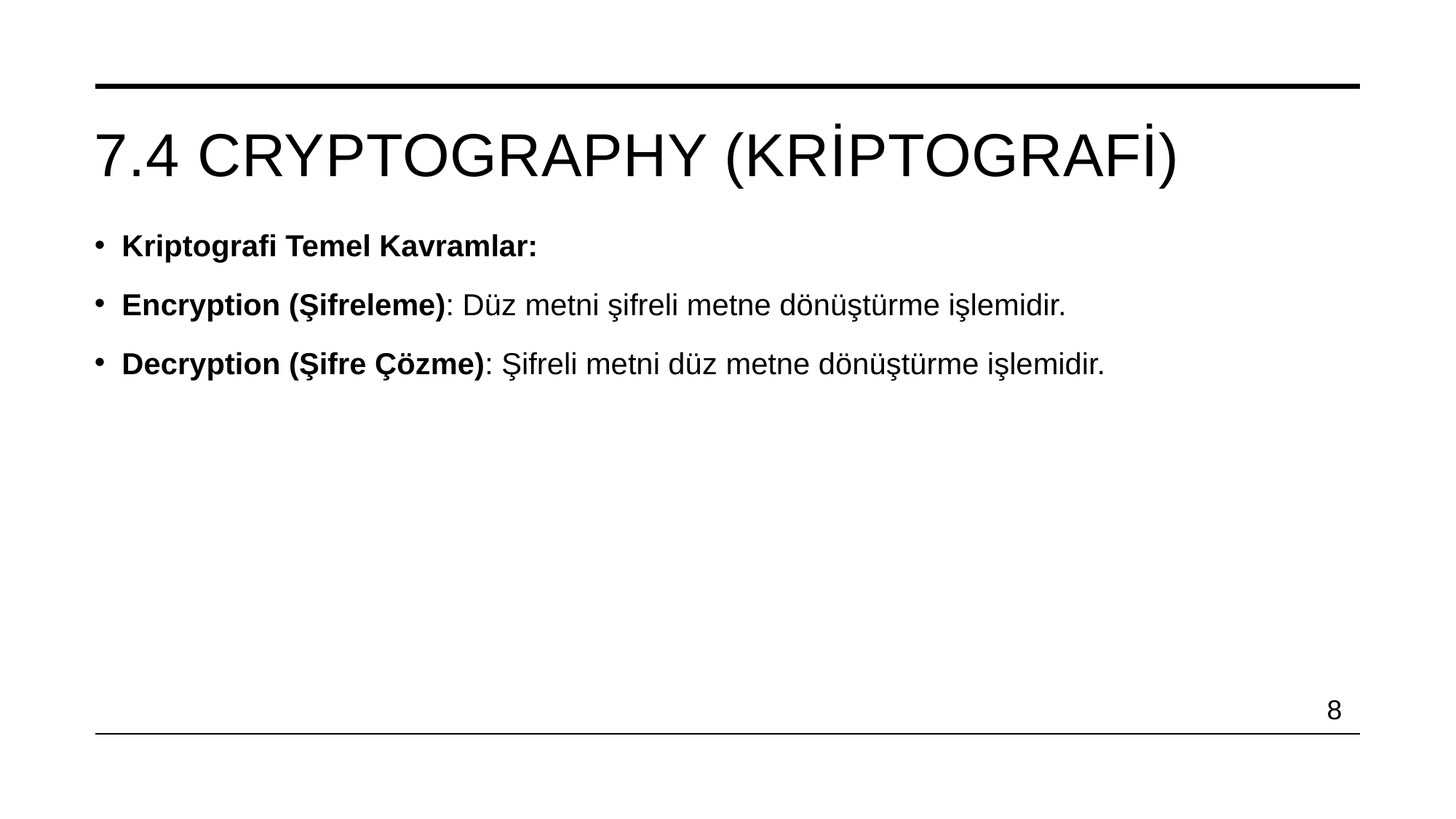

# 7.4 Cryptography (Kriptografi)
Kriptografi Temel Kavramlar:
Encryption (Şifreleme): Düz metni şifreli metne dönüştürme işlemidir.
Decryption (Şifre Çözme): Şifreli metni düz metne dönüştürme işlemidir.

8